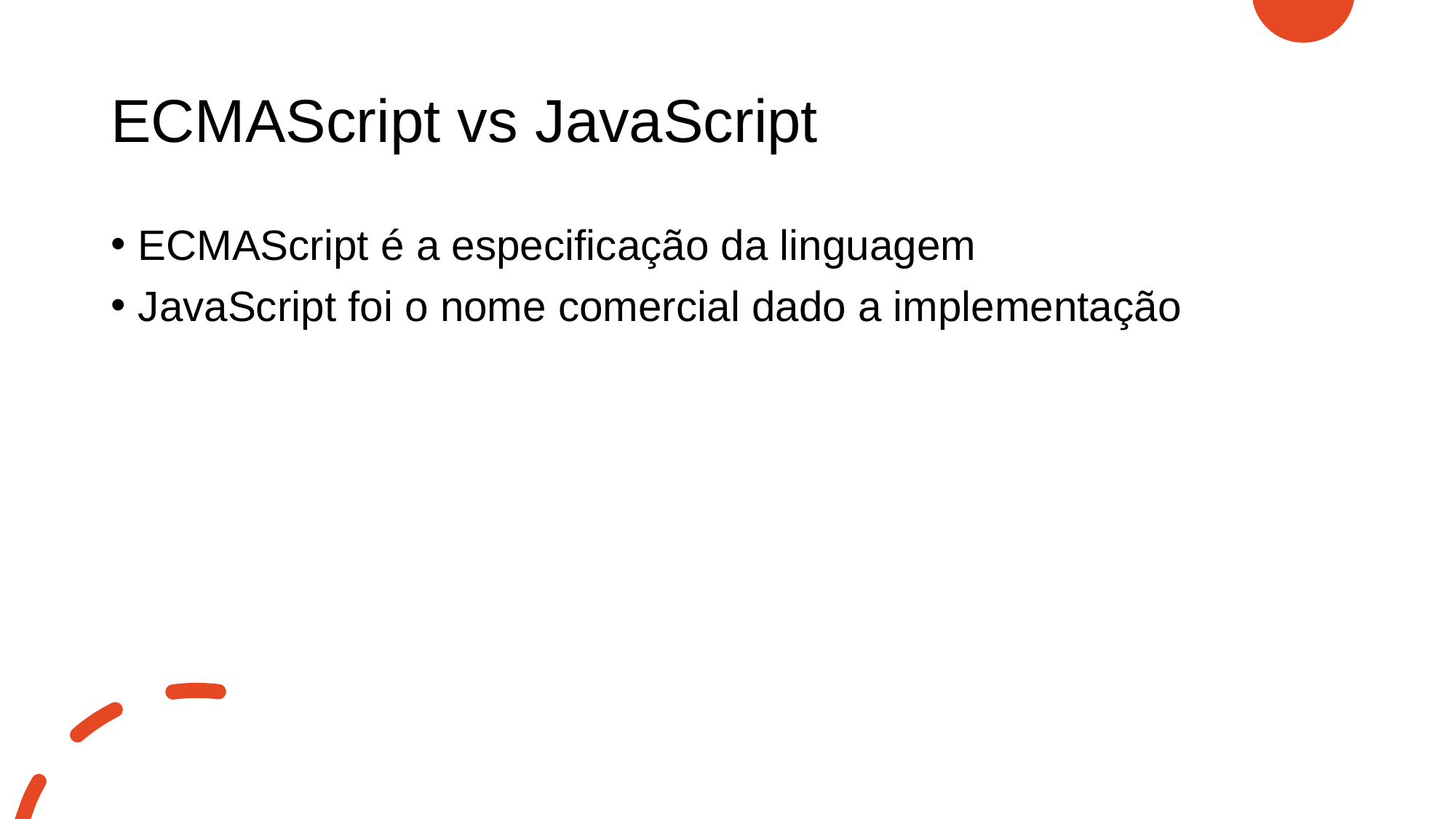

# ECMAScript vs JavaScript
ECMAScript é a especificação da linguagem
JavaScript foi o nome comercial dado a implementação